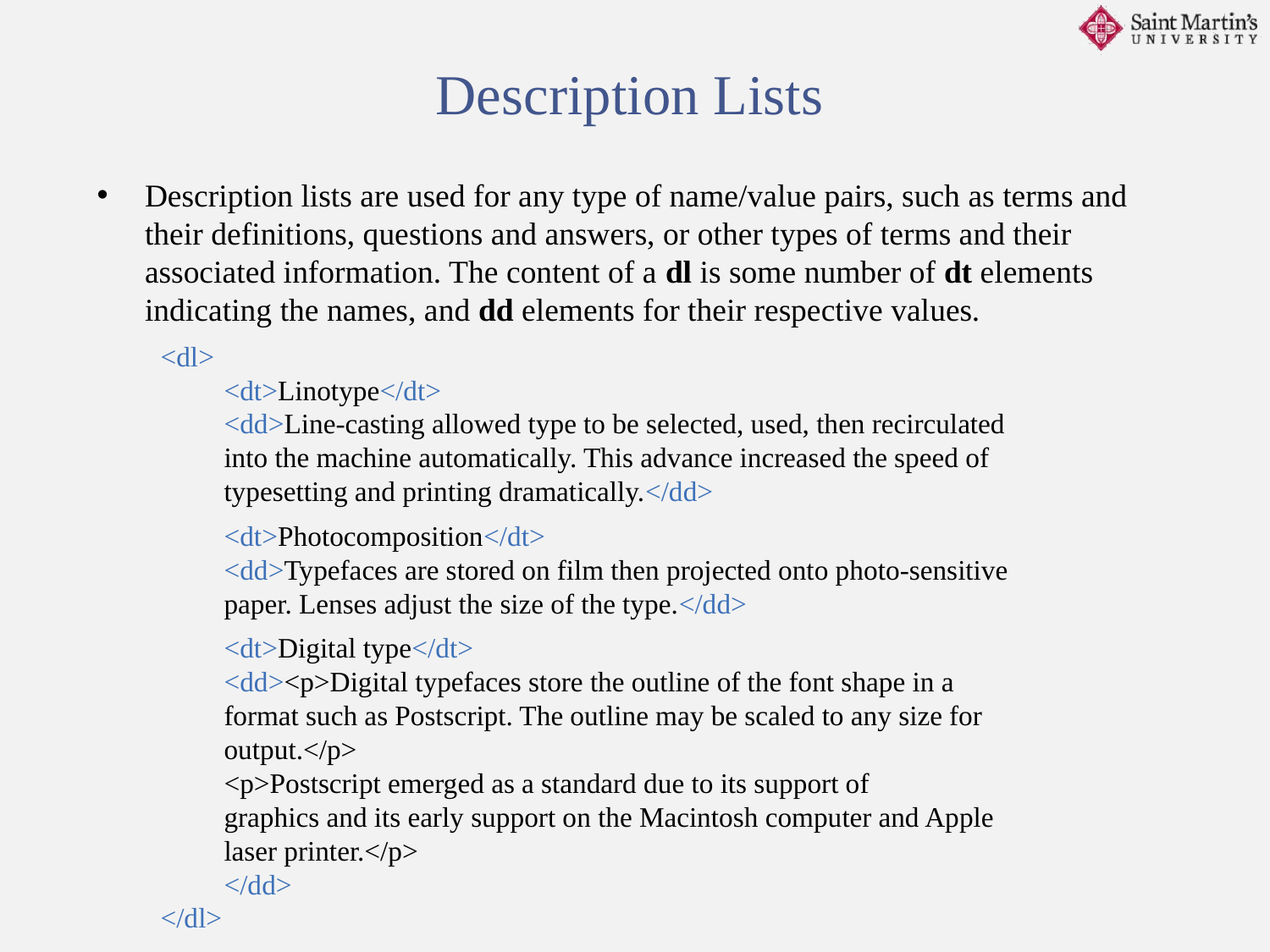

Description Lists
Description lists are used for any type of name/value pairs, such as terms and their definitions, questions and answers, or other types of terms and their associated information. The content of a dl is some number of dt elements indicating the names, and dd elements for their respective values.
<dl>
<dt>Linotype</dt>
<dd>Line-casting allowed type to be selected, used, then recirculated
into the machine automatically. This advance increased the speed of
typesetting and printing dramatically.</dd>
<dt>Photocomposition</dt>
<dd>Typefaces are stored on film then projected onto photo-sensitive
paper. Lenses adjust the size of the type.</dd>
<dt>Digital type</dt>
<dd><p>Digital typefaces store the outline of the font shape in a
format such as Postscript. The outline may be scaled to any size for
output.</p>
<p>Postscript emerged as a standard due to its support of
graphics and its early support on the Macintosh computer and Apple
laser printer.</p>
</dd>
</dl>